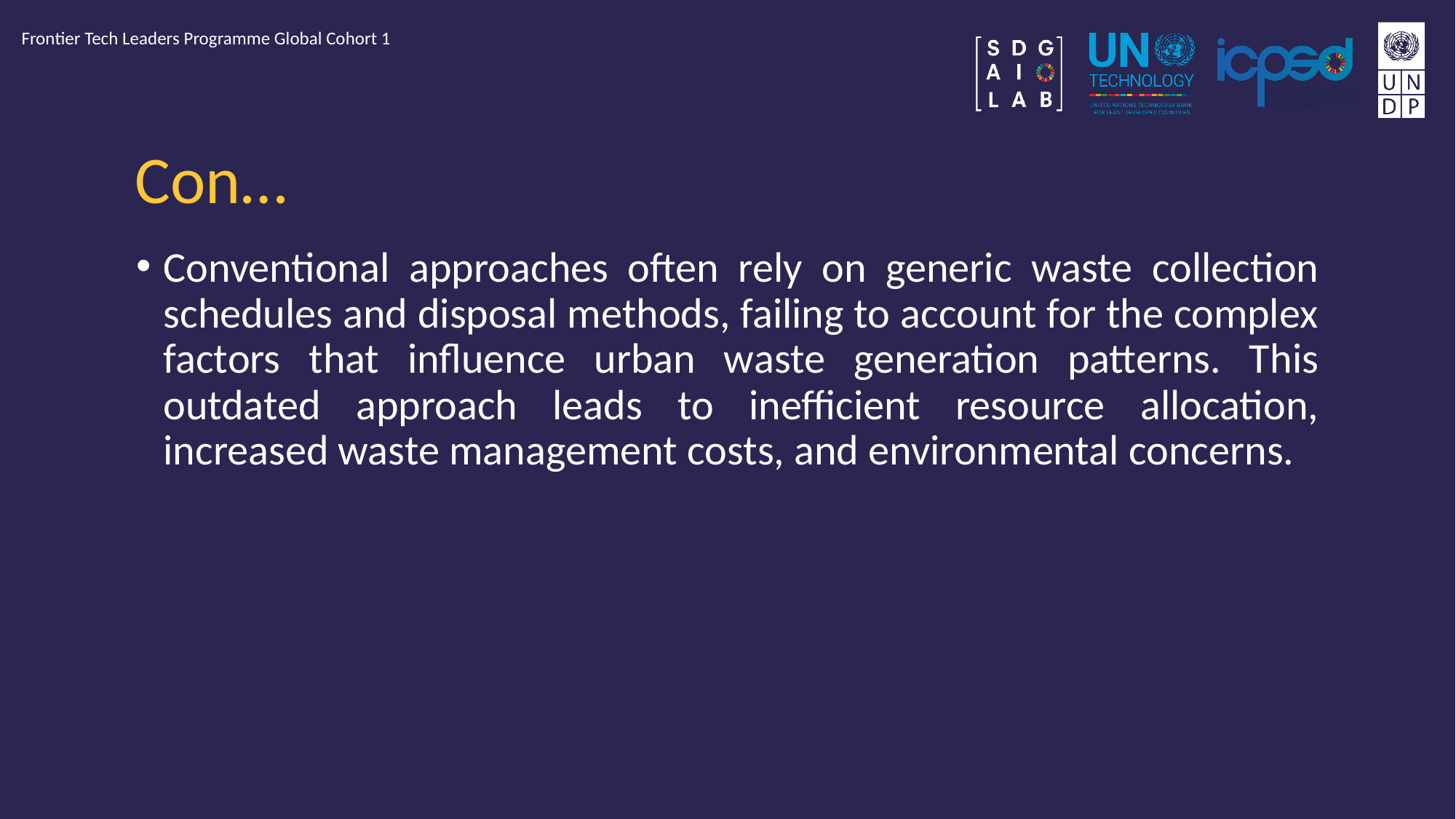

Frontier Tech Leaders Programme Global Cohort 1
# Con…

Conventional approaches often rely on generic waste collection schedules and disposal methods, failing to account for the complex factors that influence urban waste generation patterns. This outdated approach leads to inefficient resource allocation, increased waste management costs, and environmental concerns.